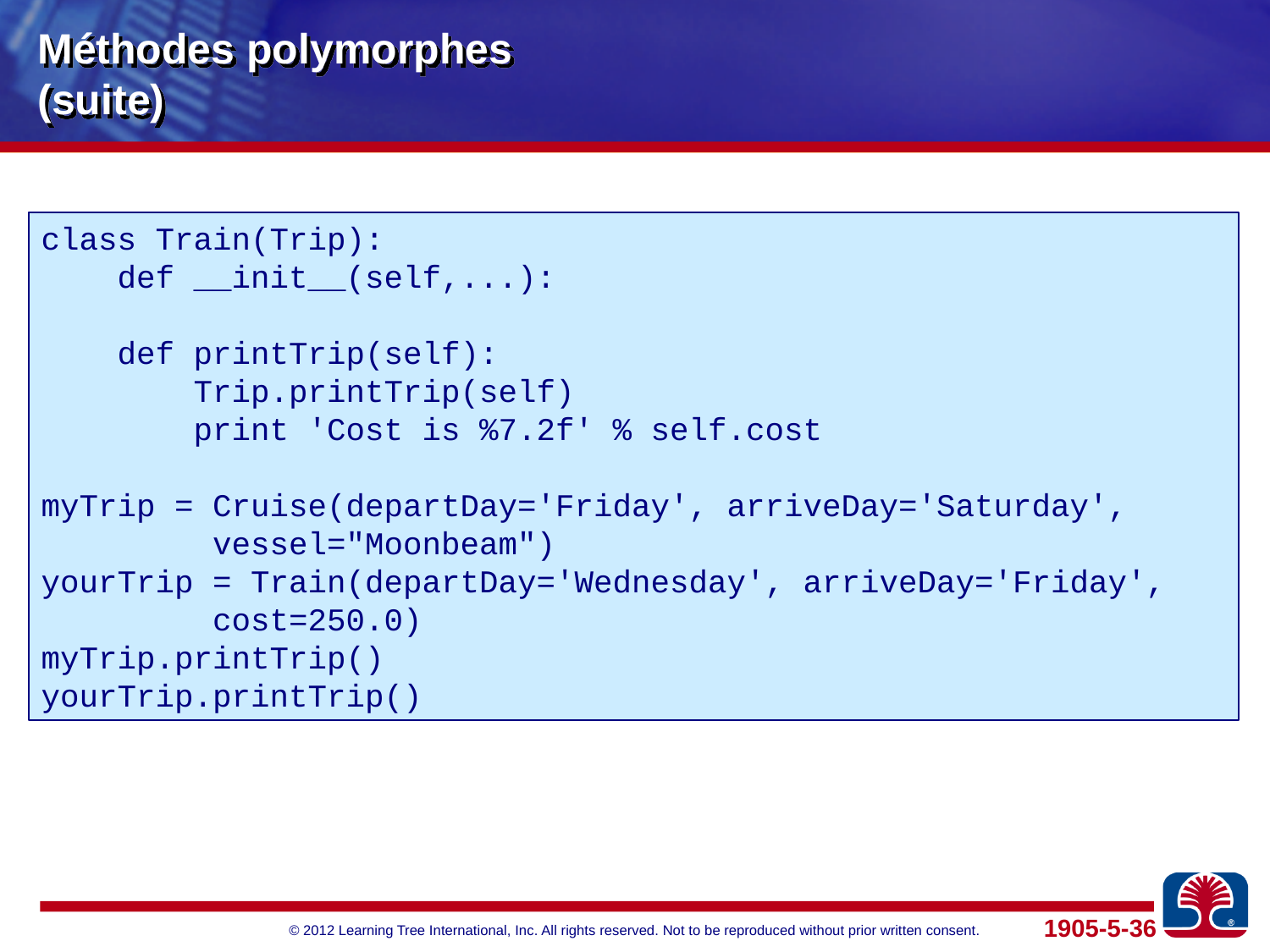

# Méthodes polymorphes (suite)
class Train(Trip):
    def __init__(self,...):

    def printTrip(self):
        Trip.printTrip(self)
        print 'Cost is %7.2f' % self.cost

myTrip = Cruise(departDay='Friday', arriveDay='Saturday',
         vessel="Moonbeam")
yourTrip = Train(departDay='Wednesday', arriveDay='Friday',
         cost=250.0)
myTrip.printTrip()
yourTrip.printTrip()